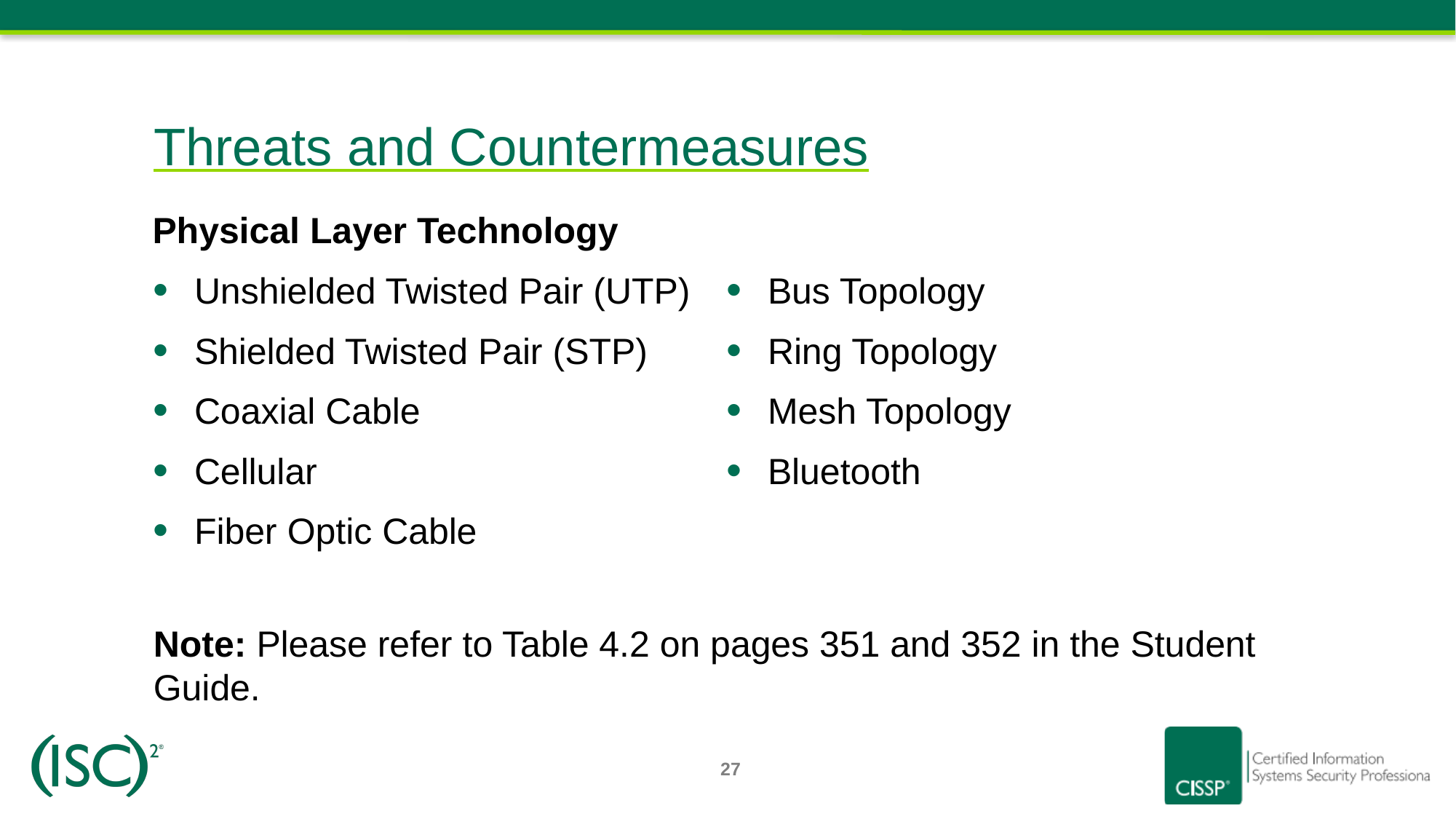

# Threats and Countermeasures
Physical Layer Technology
Unshielded Twisted Pair (UTP)
Shielded Twisted Pair (STP)
Coaxial Cable
Cellular
Fiber Optic Cable
Bus Topology
Ring Topology
Mesh Topology
Bluetooth

Note: Please refer to Table 4.2 on pages 351 and 352 in the Student Guide.